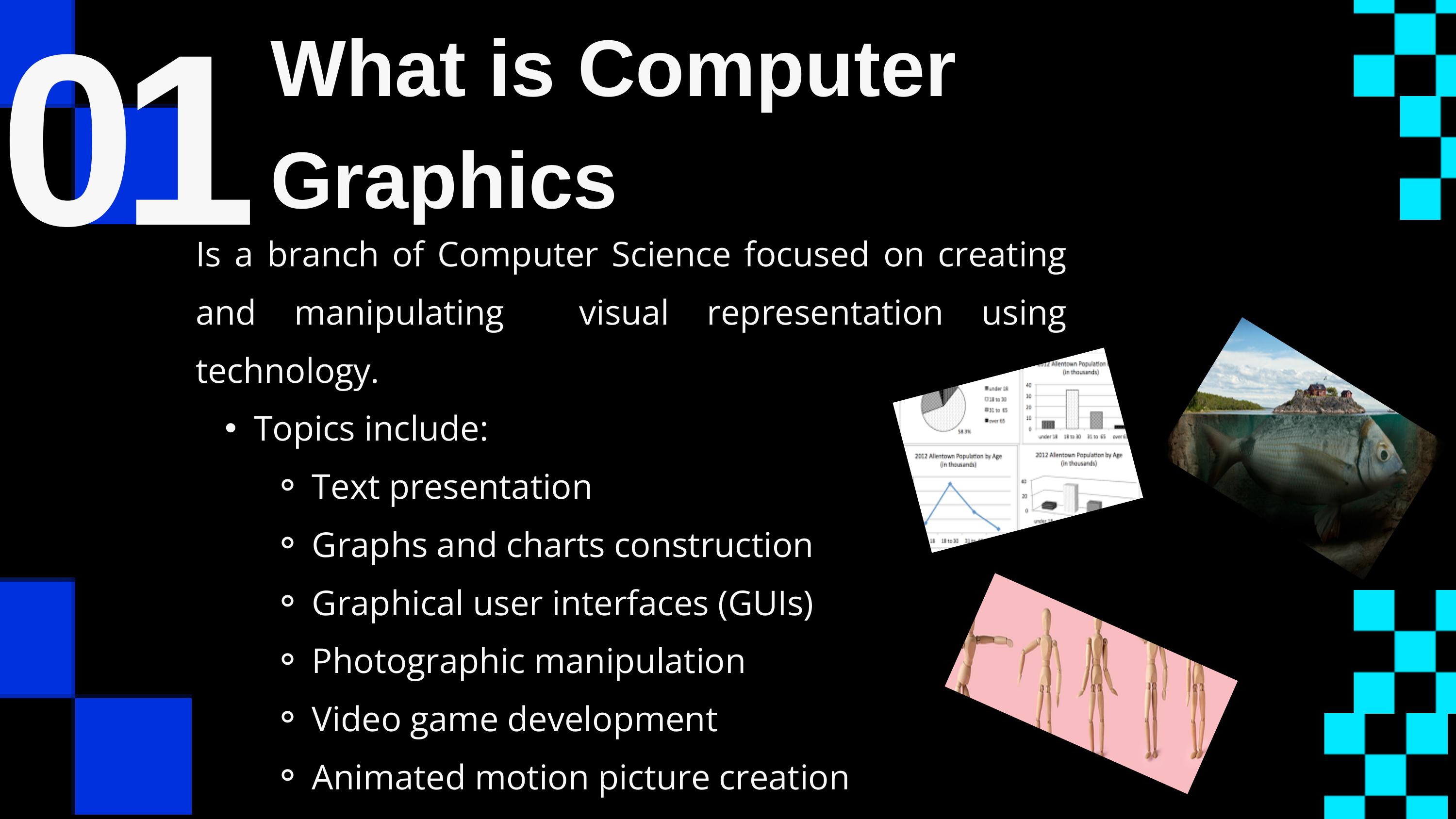

01

What is Computer Graphics

Is a branch of Computer Science focused on creating and manipulating  visual representation using technology.
Topics include:
Text presentation
Graphs and charts construction
Graphical user interfaces (GUIs)
Photographic manipulation
Video game development
Animated motion picture creation